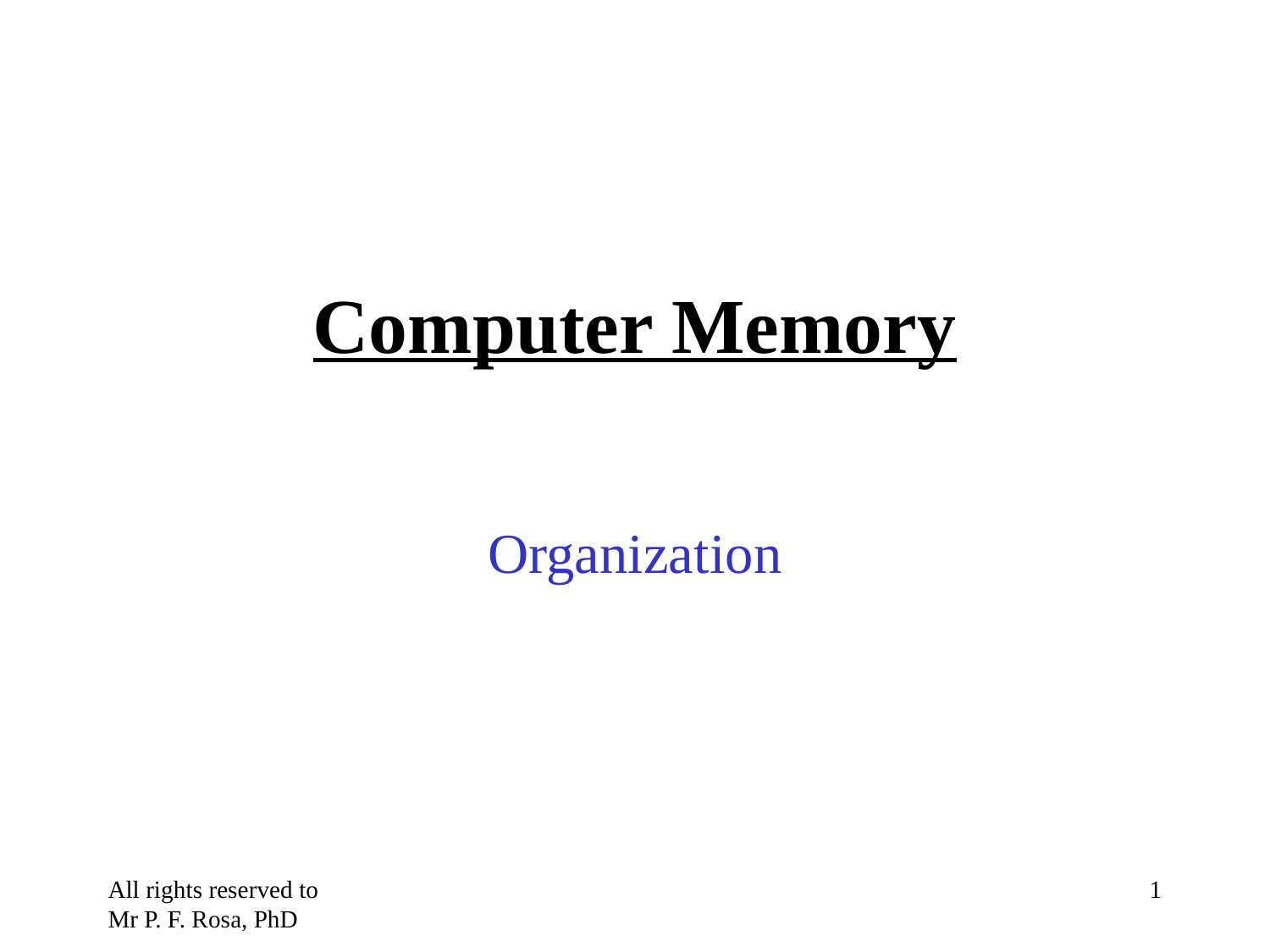

# Computer Memory
Organization
All rights reserved to Mr P. F. Rosa, PhD
1